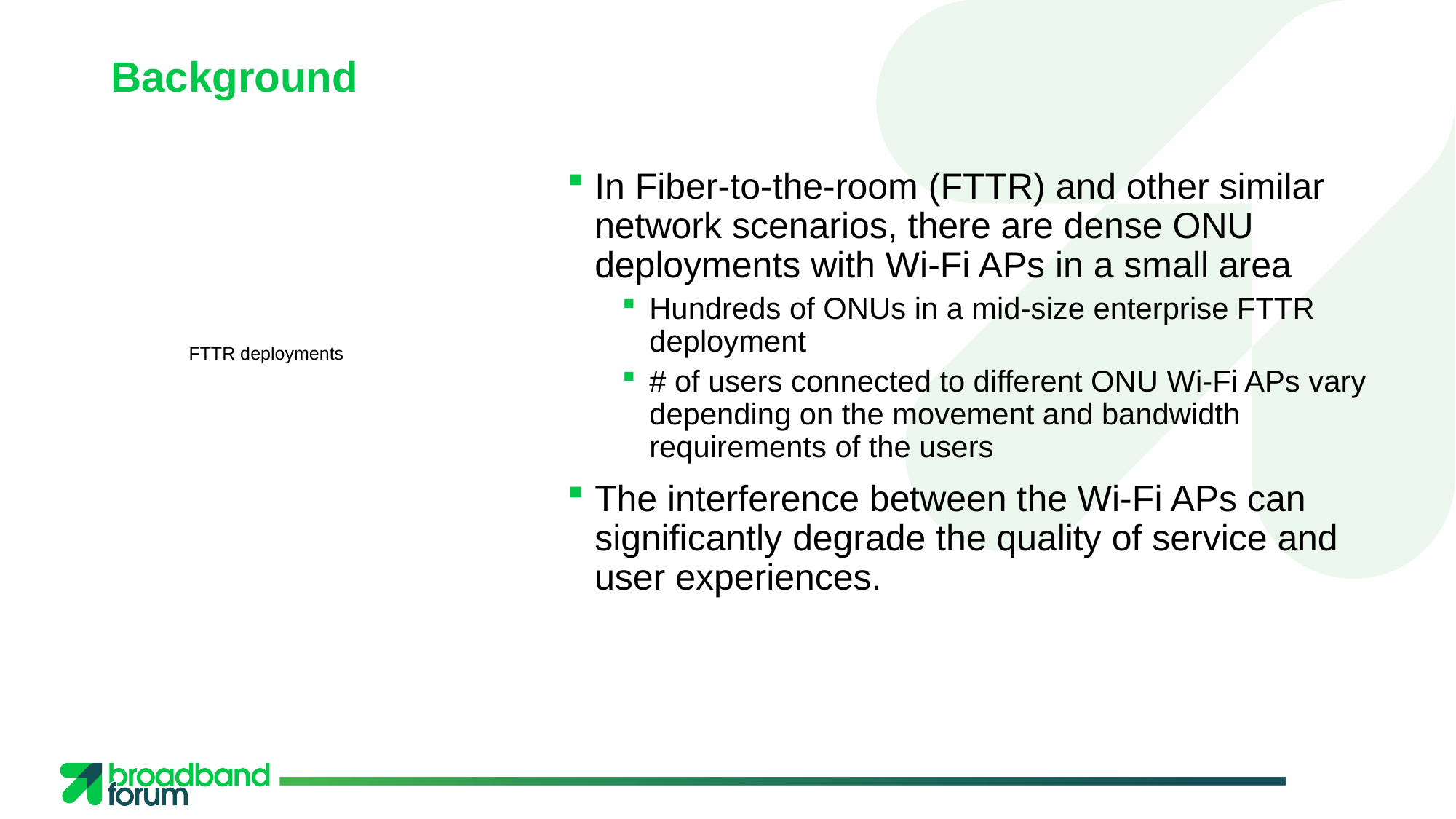

# Background
In Fiber-to-the-room (FTTR) and other similar network scenarios, there are dense ONU deployments with Wi-Fi APs in a small area
Hundreds of ONUs in a mid-size enterprise FTTR deployment
# of users connected to different ONU Wi-Fi APs vary depending on the movement and bandwidth requirements of the users
The interference between the Wi-Fi APs can significantly degrade the quality of service and user experiences.
FTTR deployments